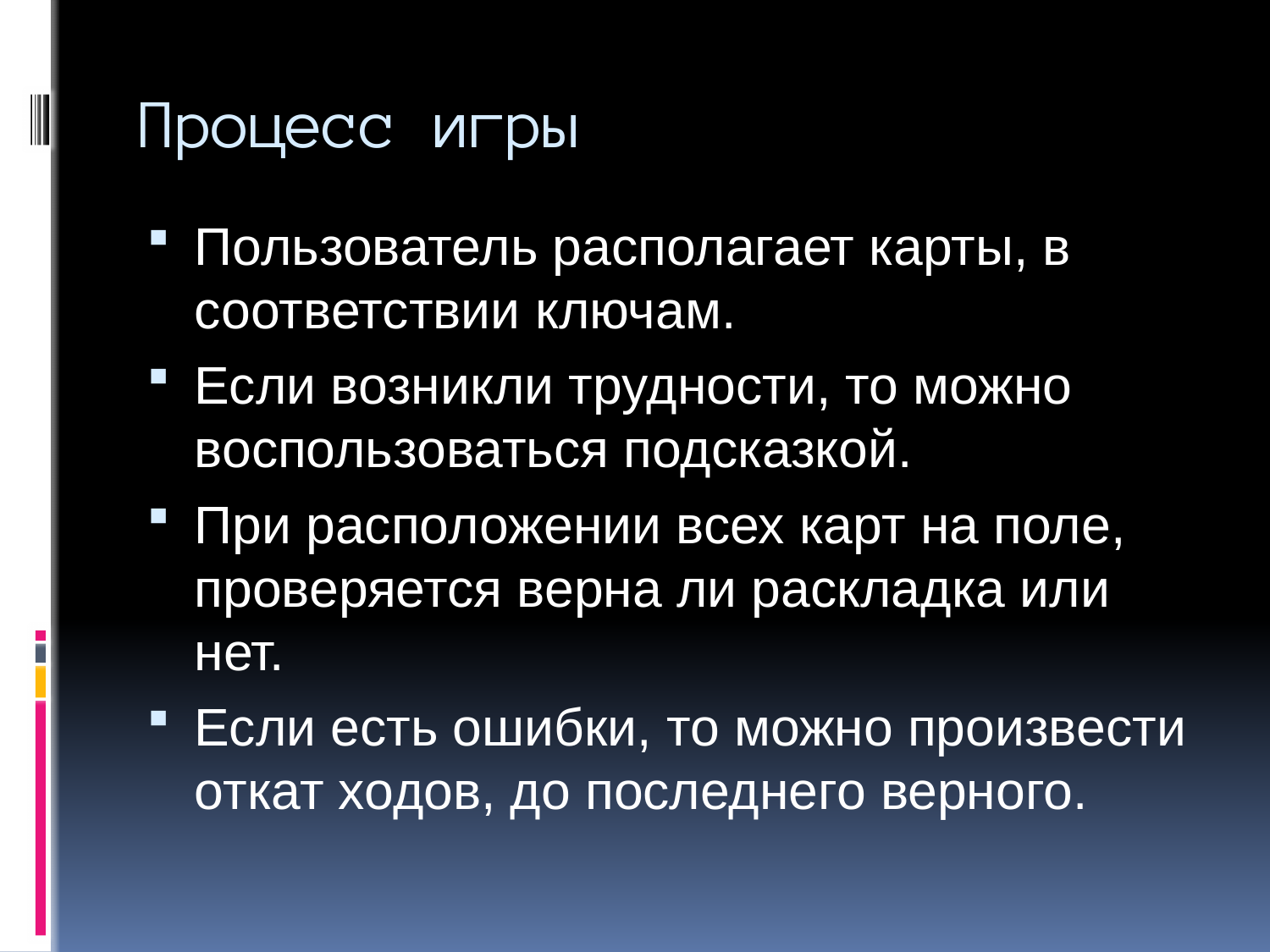

# Процесс игры
Пользователь располагает карты, в соответствии ключам.
Если возникли трудности, то можно воспользоваться подсказкой.
При расположении всех карт на поле,  проверяется верна ли раскладка или нет.
Если есть ошибки, то можно произвести откат ходов, до последнего верного.